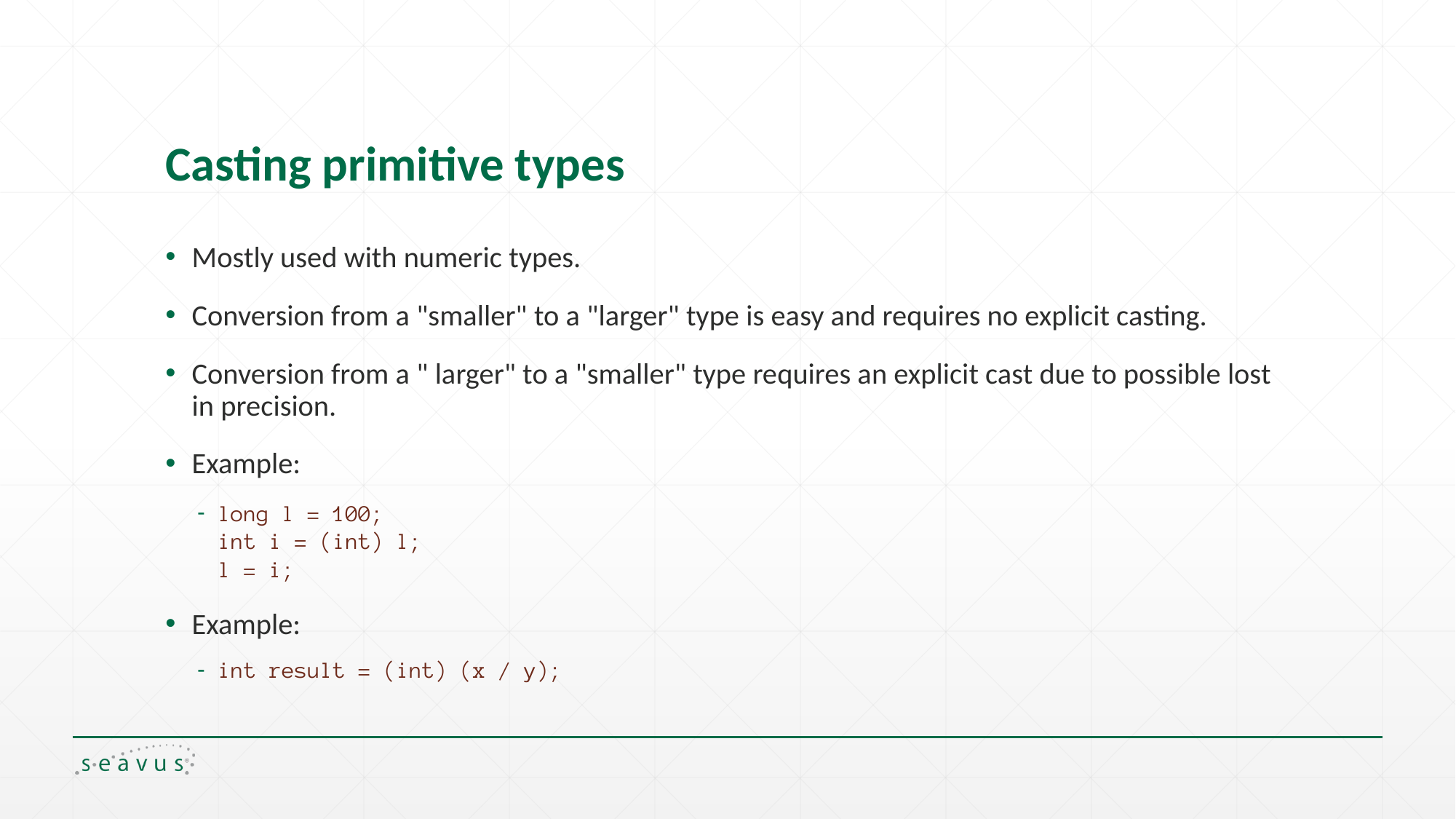

# Casting primitive types
Mostly used with numeric types.
Conversion from a "smaller" to a "larger" type is easy and requires no explicit casting.
Conversion from a " larger" to a "smaller" type requires an explicit cast due to possible lost in precision.
Example:
long l = 100;
int i = (int) l;
l = i;
Example:
int result = (int) (x / y);